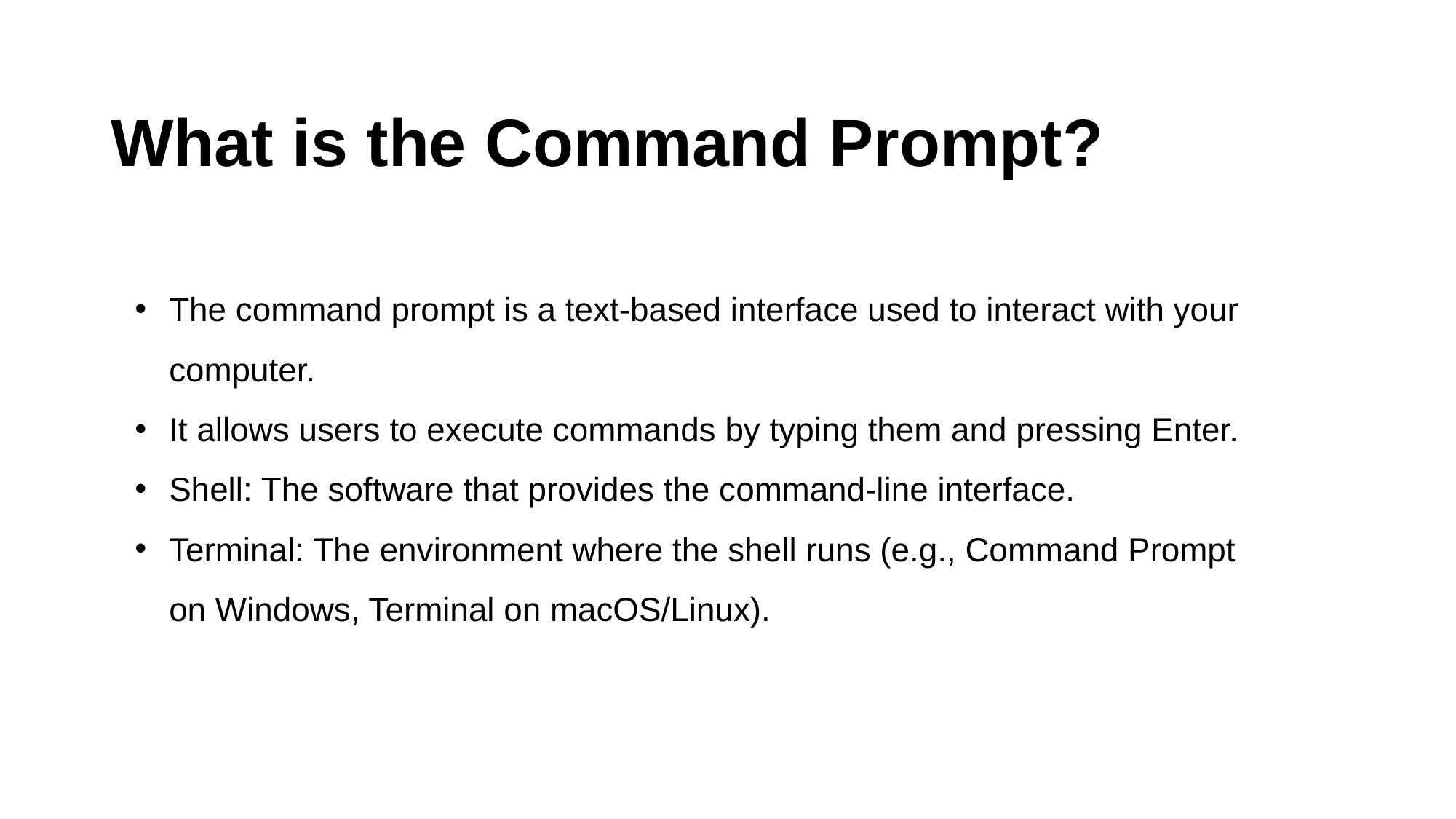

# What is the Command Prompt?
The command prompt is a text-based interface used to interact with your computer.
It allows users to execute commands by typing them and pressing Enter.
Shell: The software that provides the command-line interface.
Terminal: The environment where the shell runs (e.g., Command Prompt on Windows, Terminal on macOS/Linux).